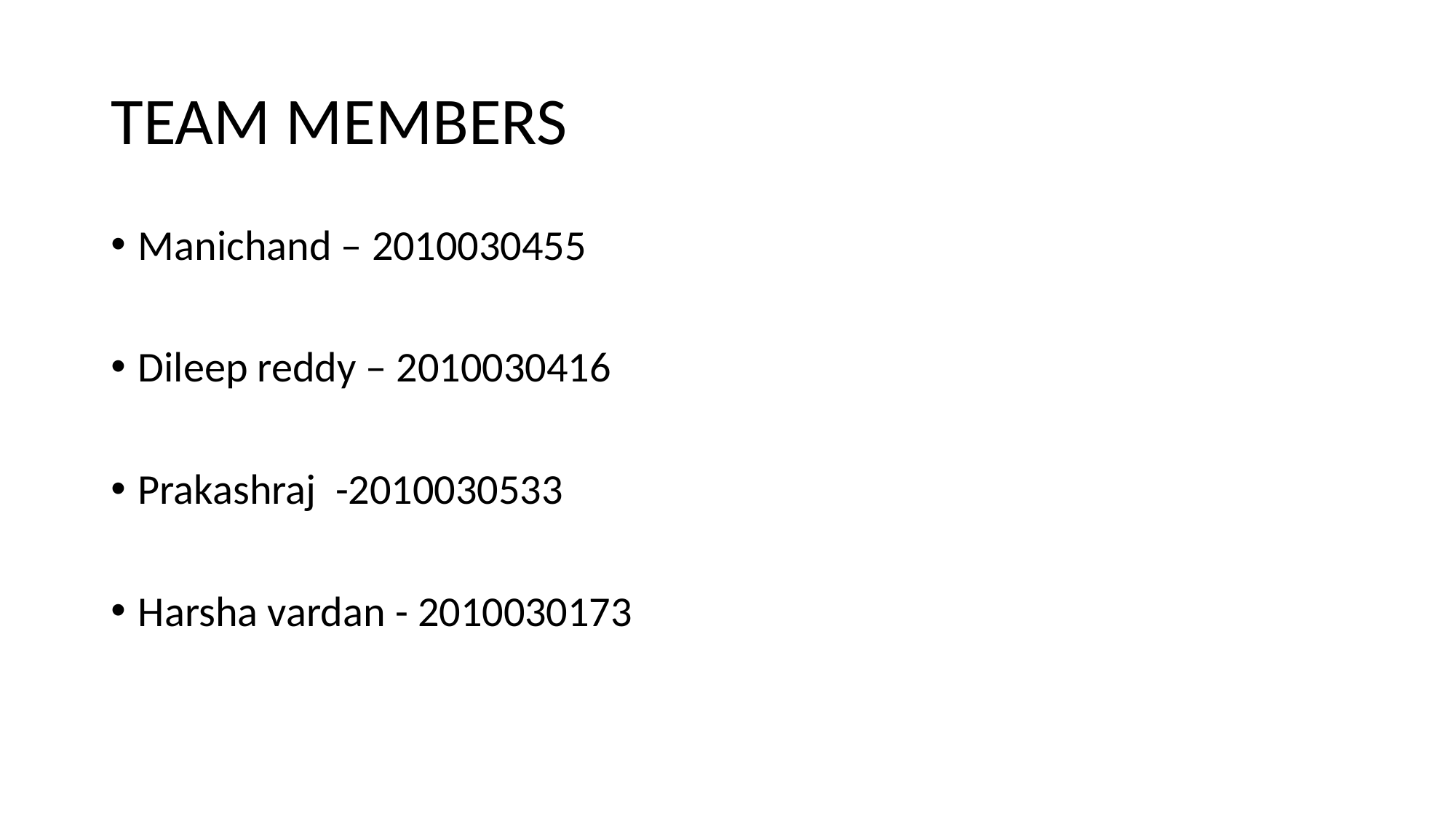

# TEAM MEMBERS
Manichand – 2010030455

Dileep reddy – 2010030416

Prakashraj  -2010030533

Harsha vardan - 2010030173